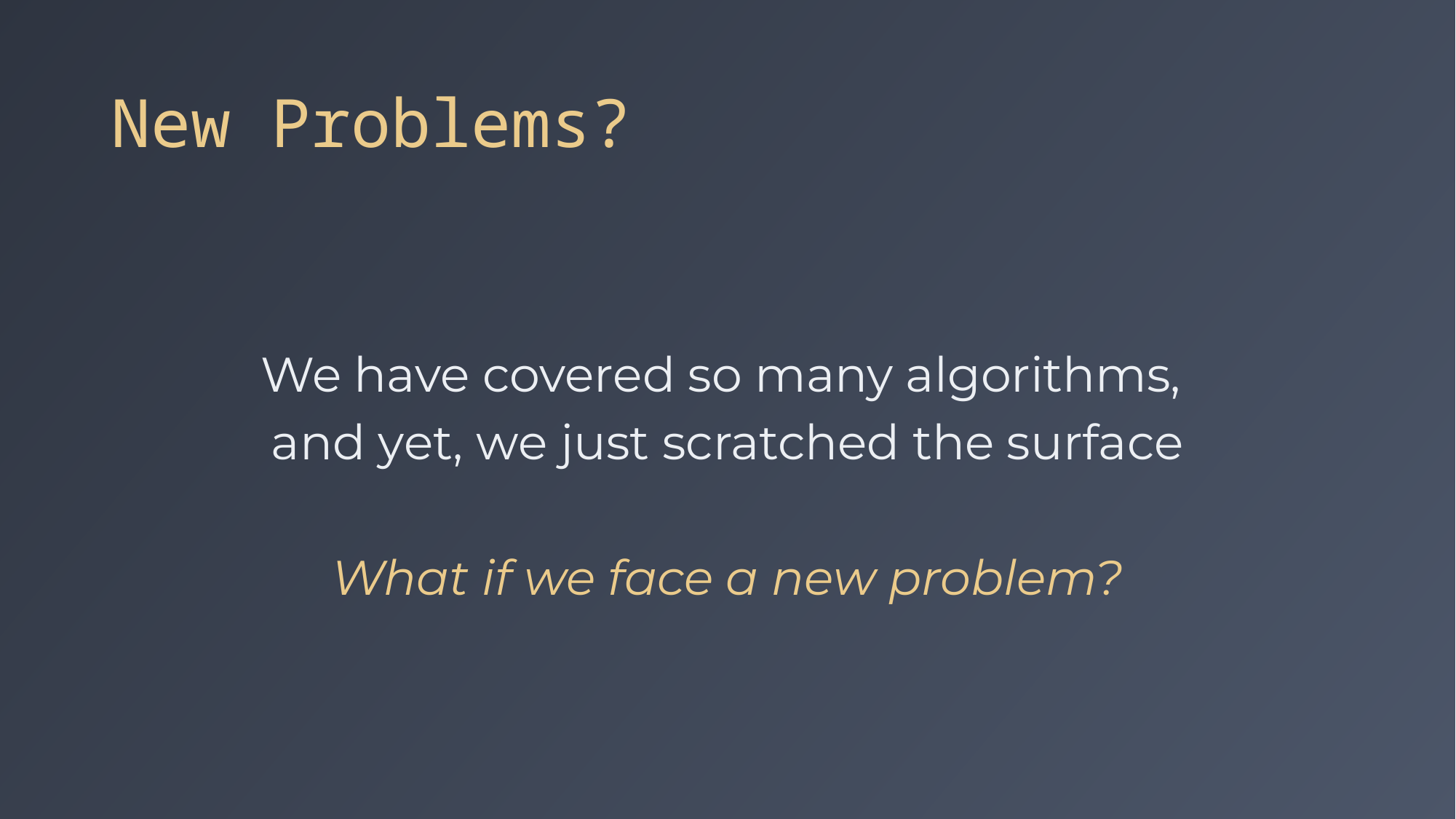

# New Problems?
We have covered so many algorithms,
and yet, we just scratched the surface

What if we face a new problem?